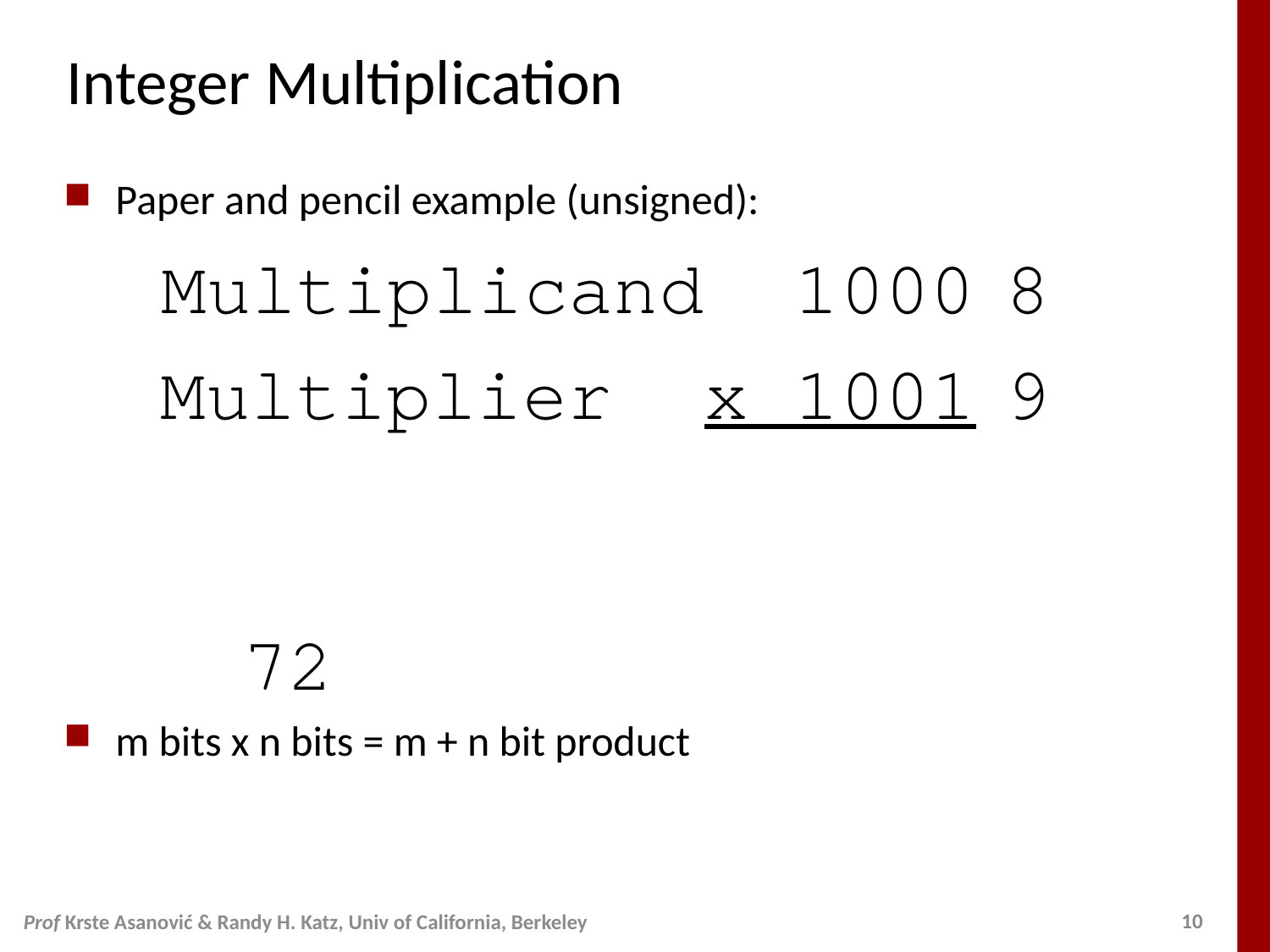

# Integer Multiplication
Paper and pencil example (unsigned):
	 Multiplicand  1000	8
 Multiplier  x 1001	9
                            								72
m bits x n bits = m + n bit product
Prof Krste Asanović & Randy H. Katz, Univ of California, Berkeley